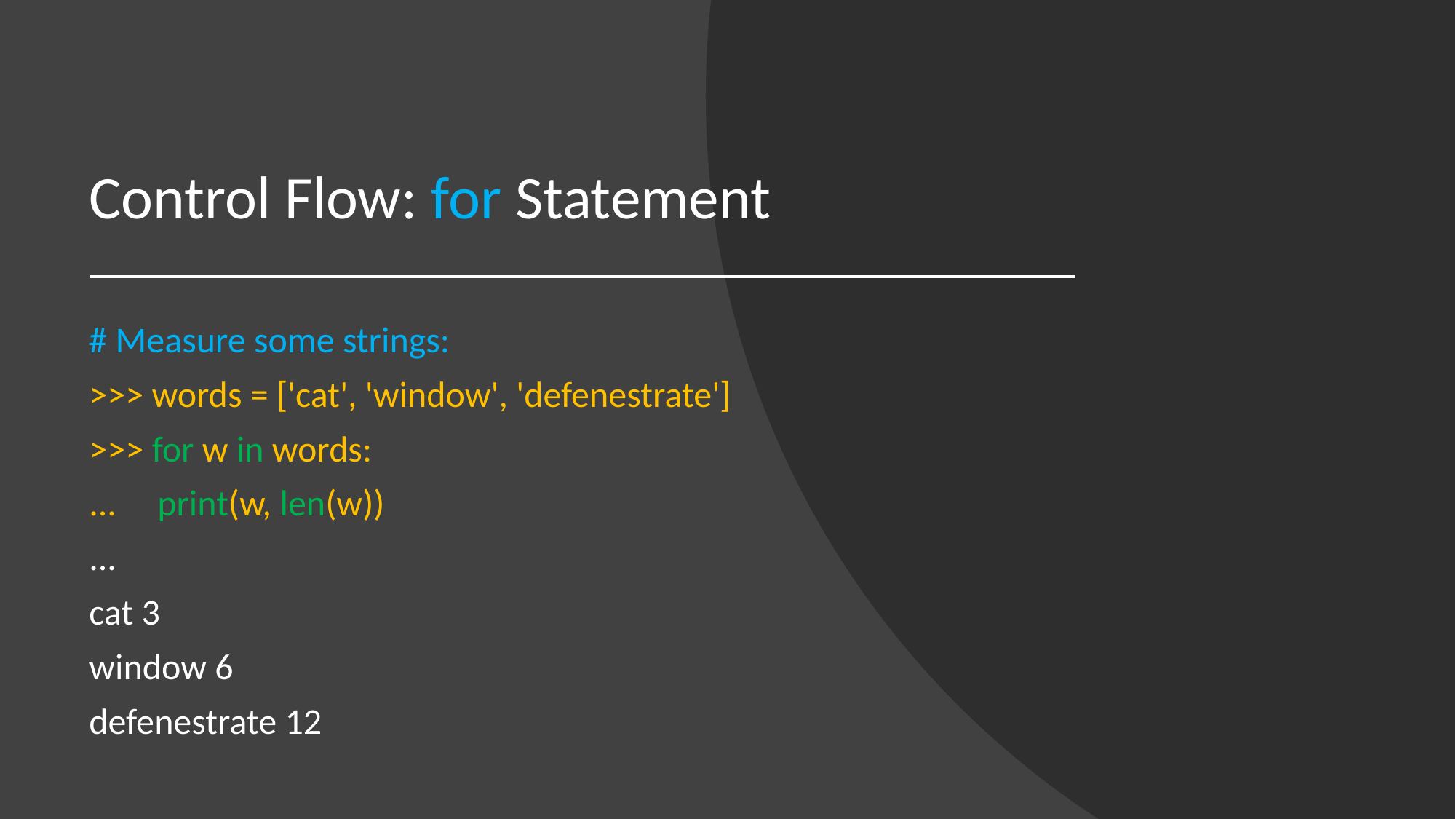

# Control Flow: for Statement
# Measure some strings:
>>> words = ['cat', 'window', 'defenestrate']
>>> for w in words:
...     print(w, len(w))
...
cat 3
window 6
defenestrate 12